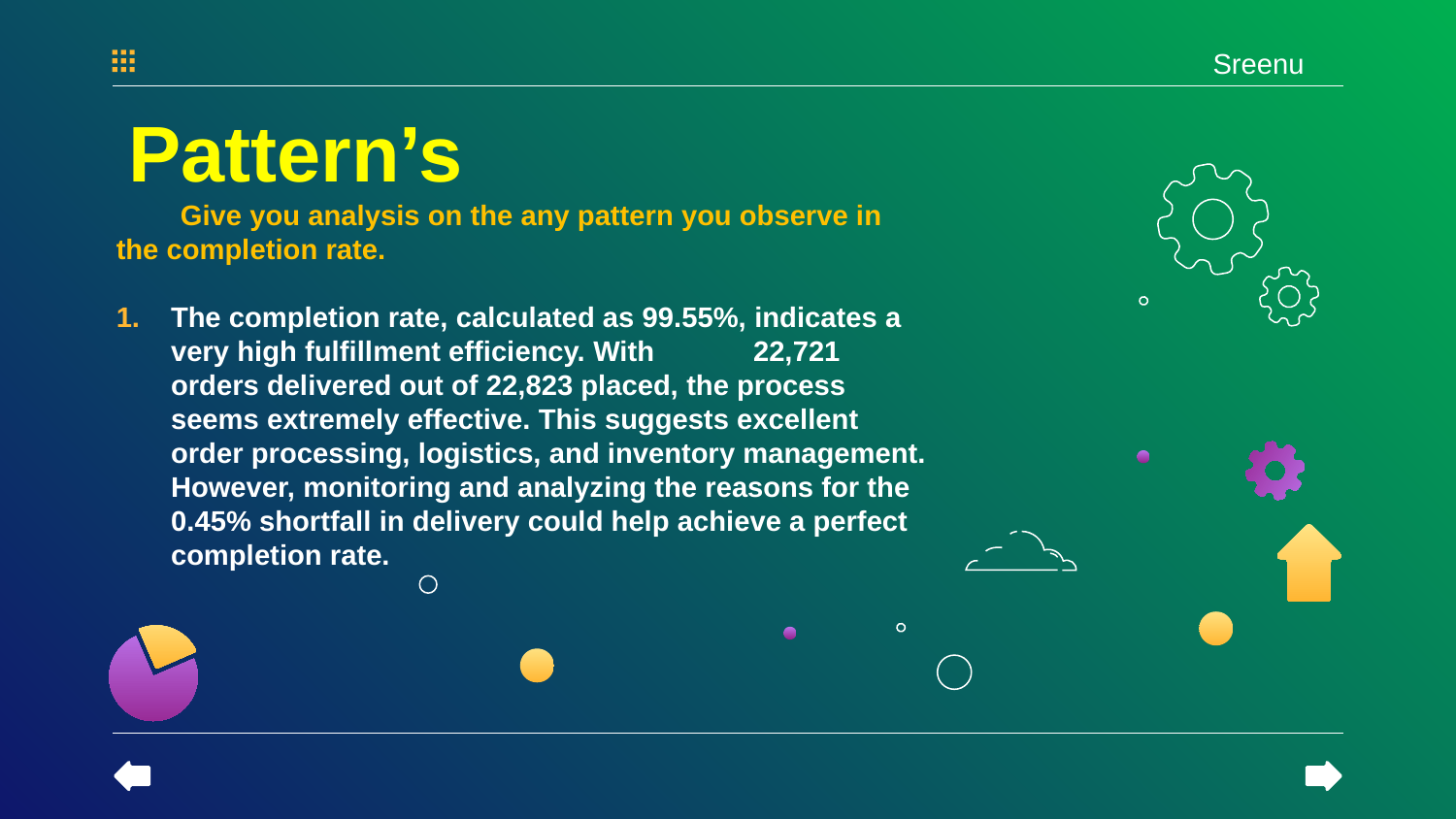

Sreenu

# Pattern’s

        Give you analysis on the any pattern you observe in the completion rate.
The completion rate, calculated as 99.55%, indicates a very high fulfillment efficiency. With 	22,721 orders delivered out of 22,823 placed, the process seems extremely effective. This suggests excellent order processing, logistics, and inventory management. However, monitoring and analyzing the reasons for the 0.45% shortfall in delivery could help achieve a perfect completion rate.